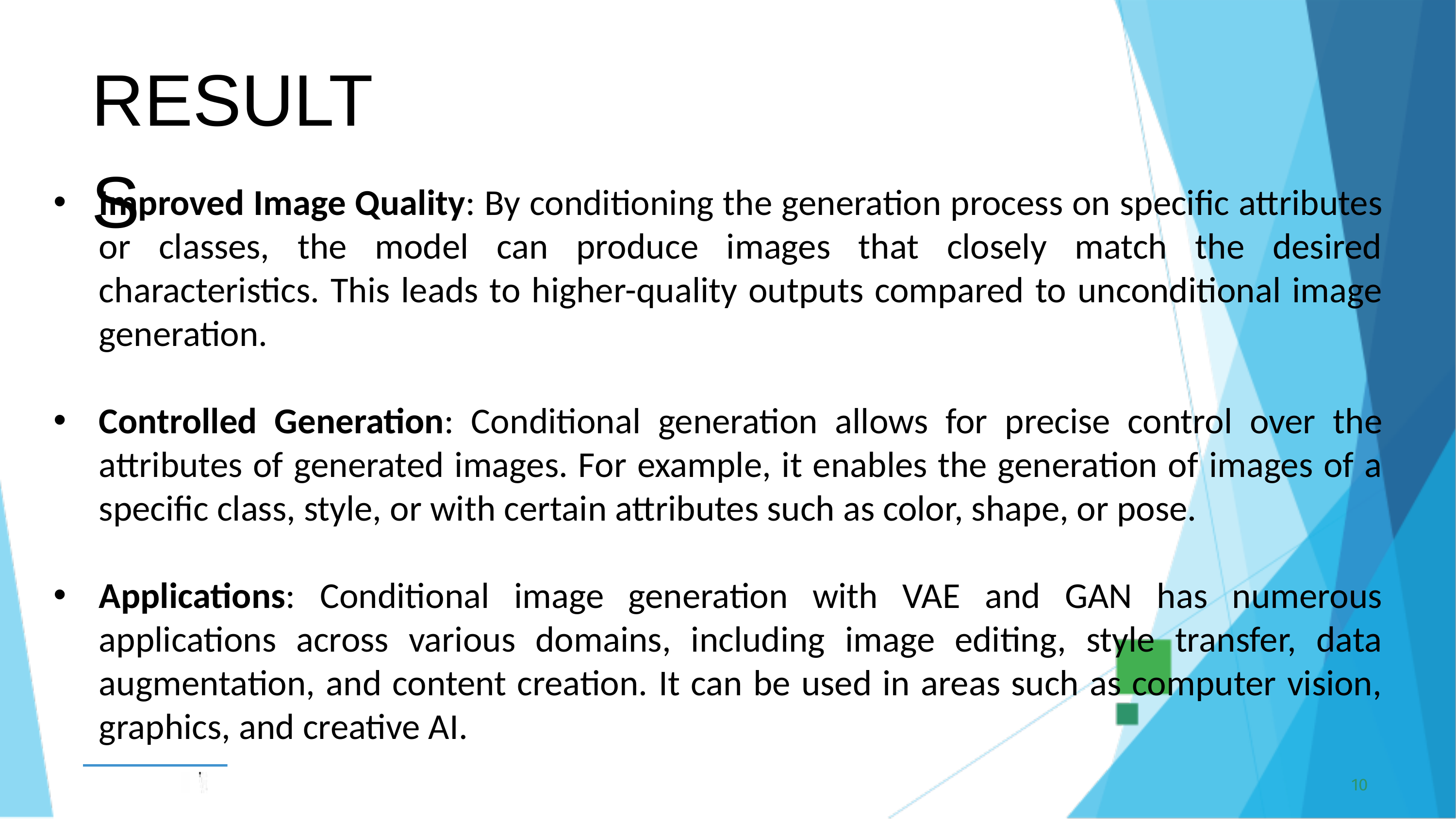

RESULTS
Improved Image Quality: By conditioning the generation process on specific attributes or classes, the model can produce images that closely match the desired characteristics. This leads to higher-quality outputs compared to unconditional image generation.

Controlled Generation: Conditional generation allows for precise control over the attributes of generated images. For example, it enables the generation of images of a specific class, style, or with certain attributes such as color, shape, or pose.

Applications: Conditional image generation with VAE and GAN has numerous applications across various domains, including image editing, style transfer, data augmentation, and content creation. It can be used in areas such as computer vision, graphics, and creative AI.

10